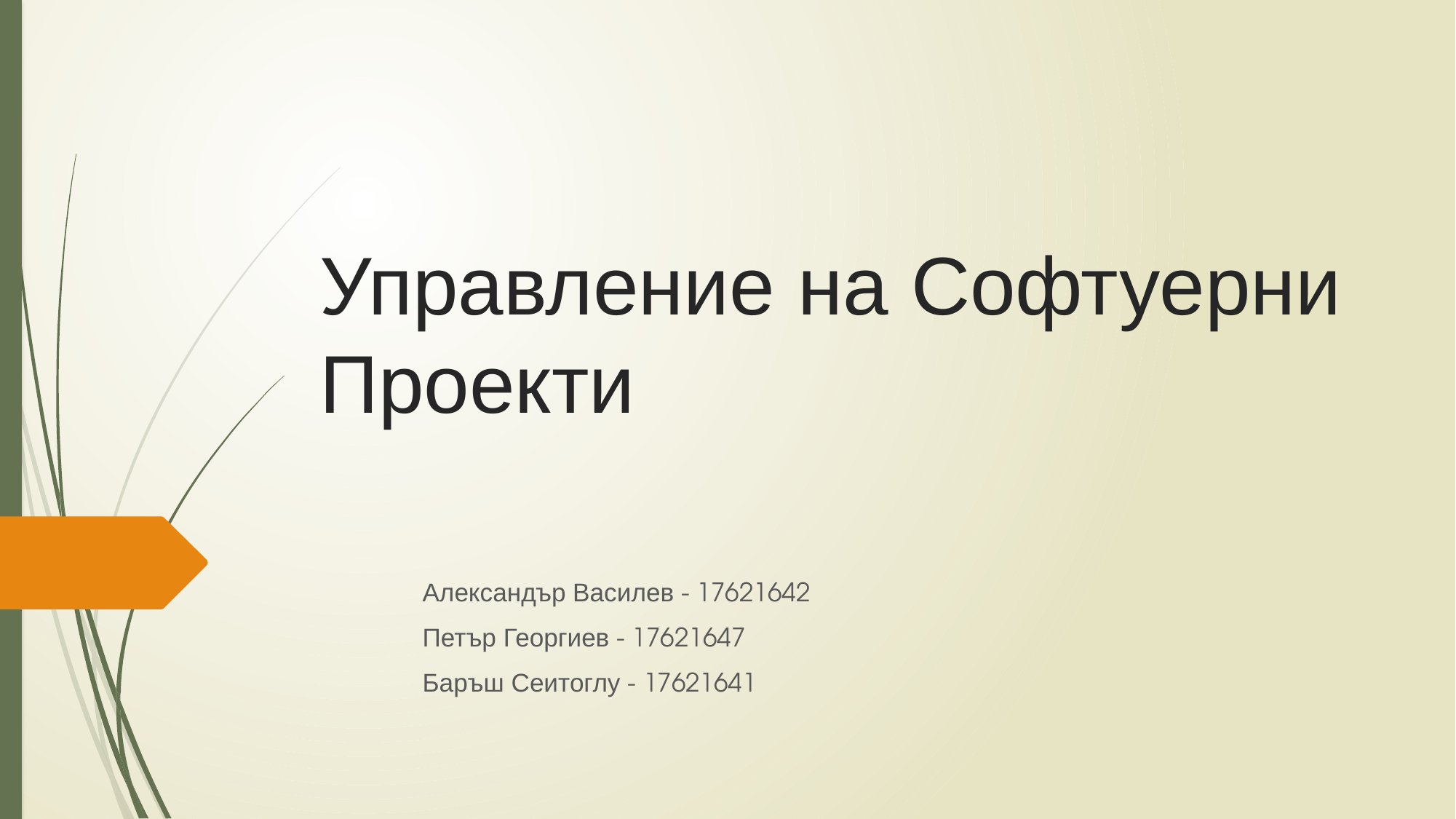

# Управление на Софтуерни Проекти
											Александър Василев - 17621642
											Петър Георгиев - 17621647
											Баръш Сеитоглу - 17621641